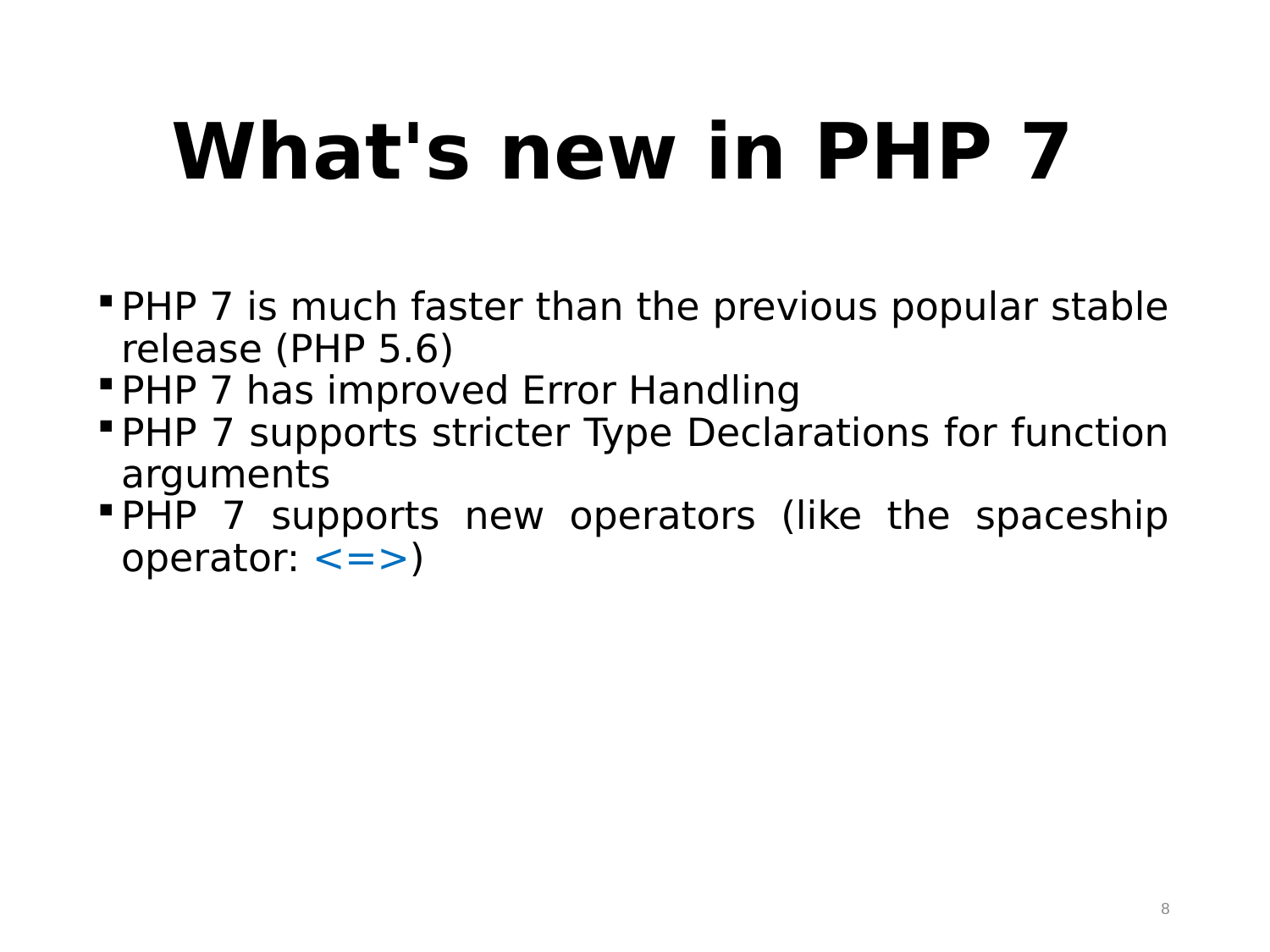

What's new in PHP 7

PHP 7 is much faster than the previous popular stable release (PHP 5.6)
PHP 7 has improved Error Handling
PHP 7 supports stricter Type Declarations for function arguments
PHP 7 supports new operators (like the spaceship operator: <=>)
8